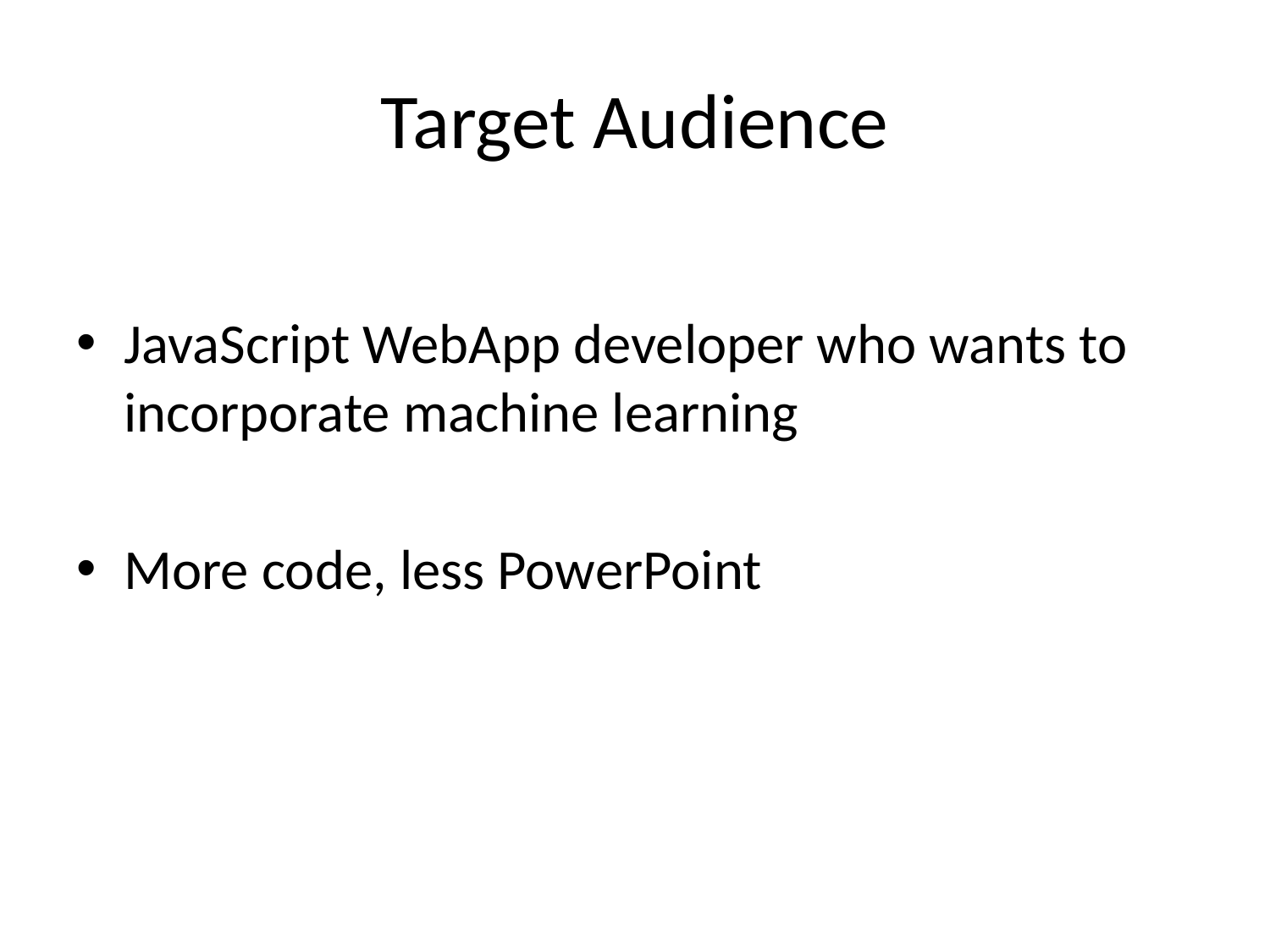

# Target Audience

JavaScript WebApp developer who wants to incorporate machine learning

More code, less PowerPoint